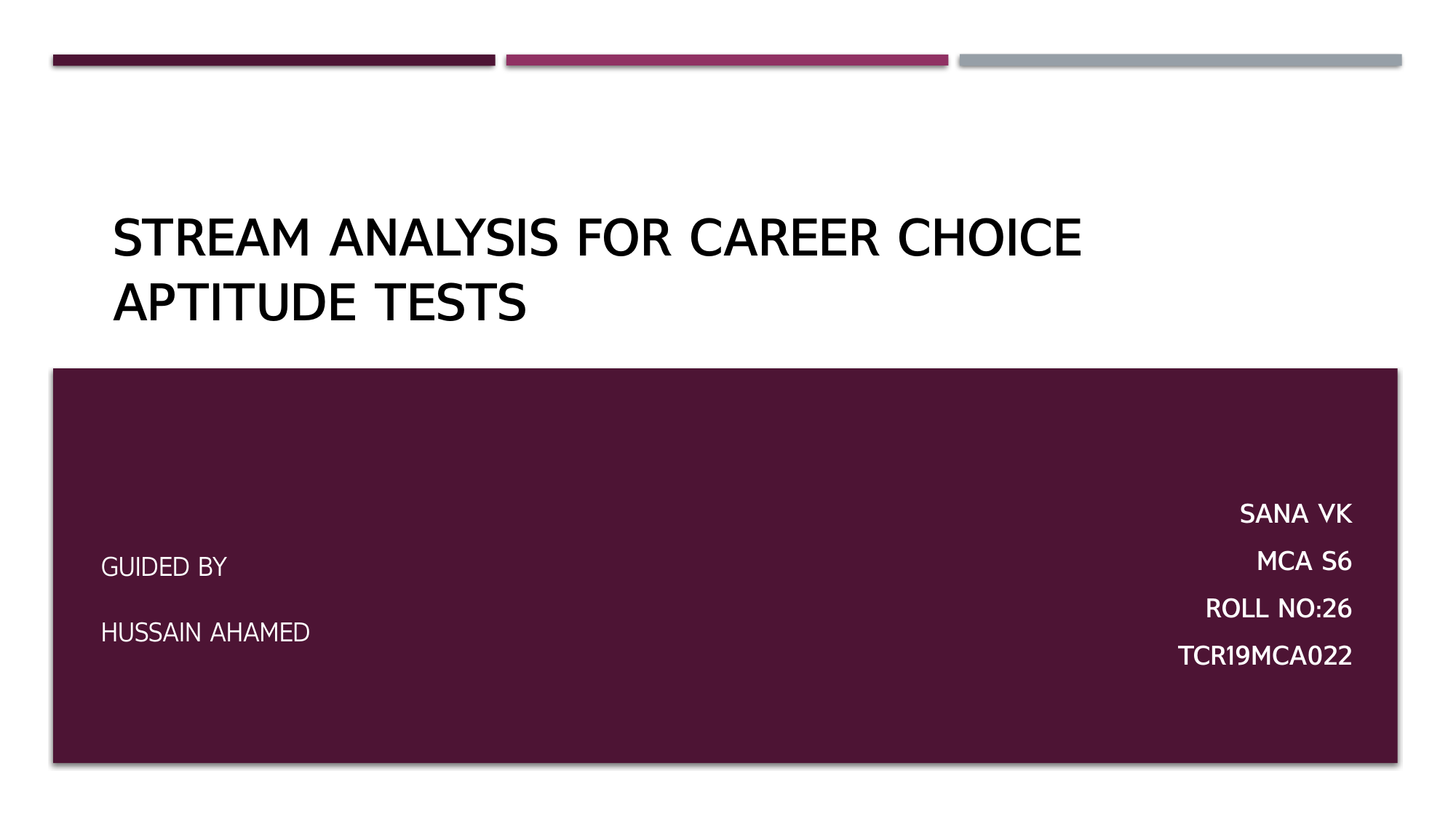

# STREAM ANALYSIS FOR CAREER CHOICE
APTITUDE TESTS
SANA VK
MCA S6
ROLL No:26
TCR19MCA022
GUIDED BY

HUSSAIN AHAMED